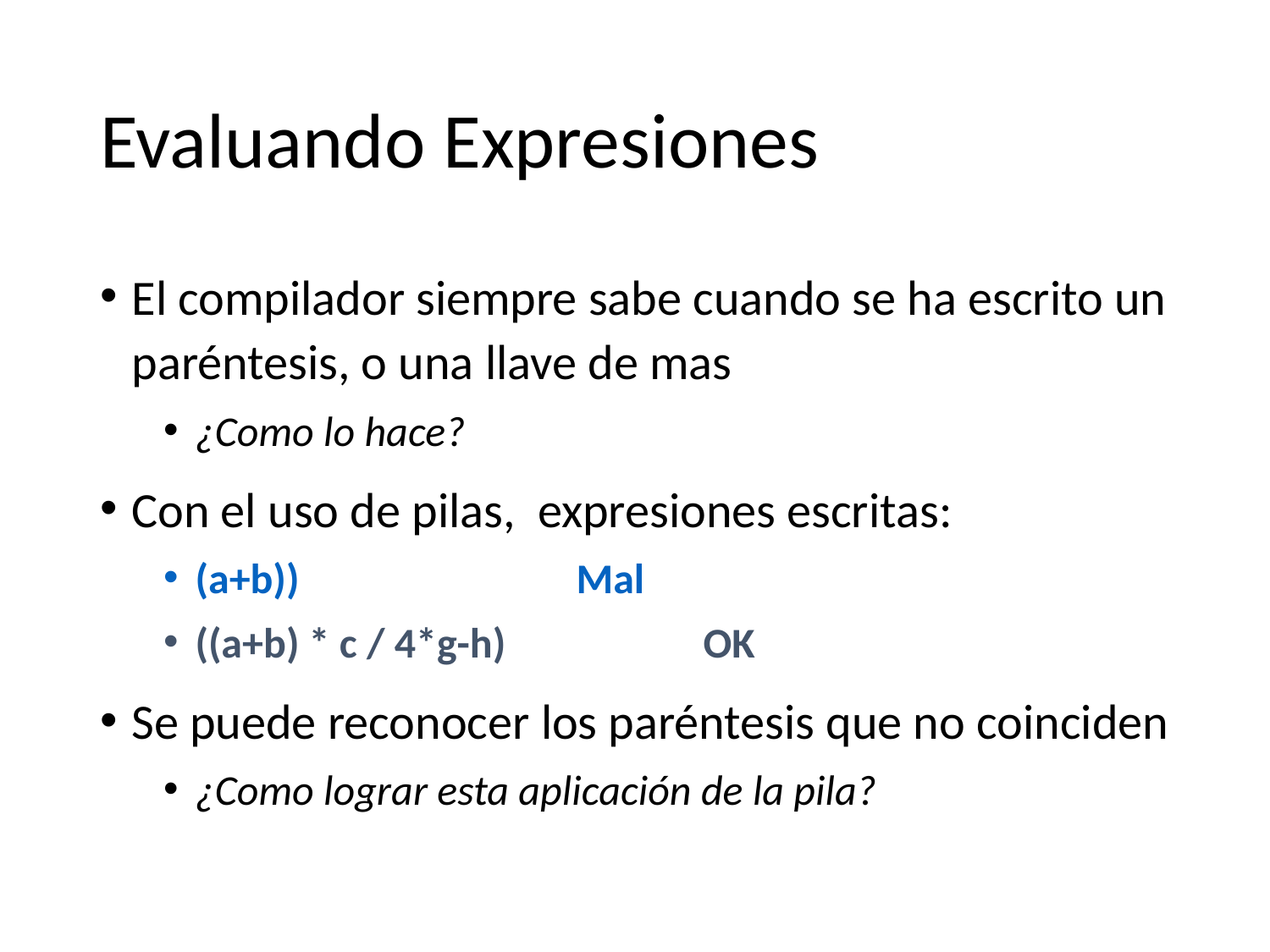

# Evaluando Expresiones
El compilador siempre sabe cuando se ha escrito un paréntesis, o una llave de mas
¿Como lo hace?
Con el uso de pilas,  expresiones escritas:
(a+b))			Mal
((a+b) * c / 4*g-h)		OK
Se puede reconocer los paréntesis que no coinciden
¿Como lograr esta aplicación de la pila?